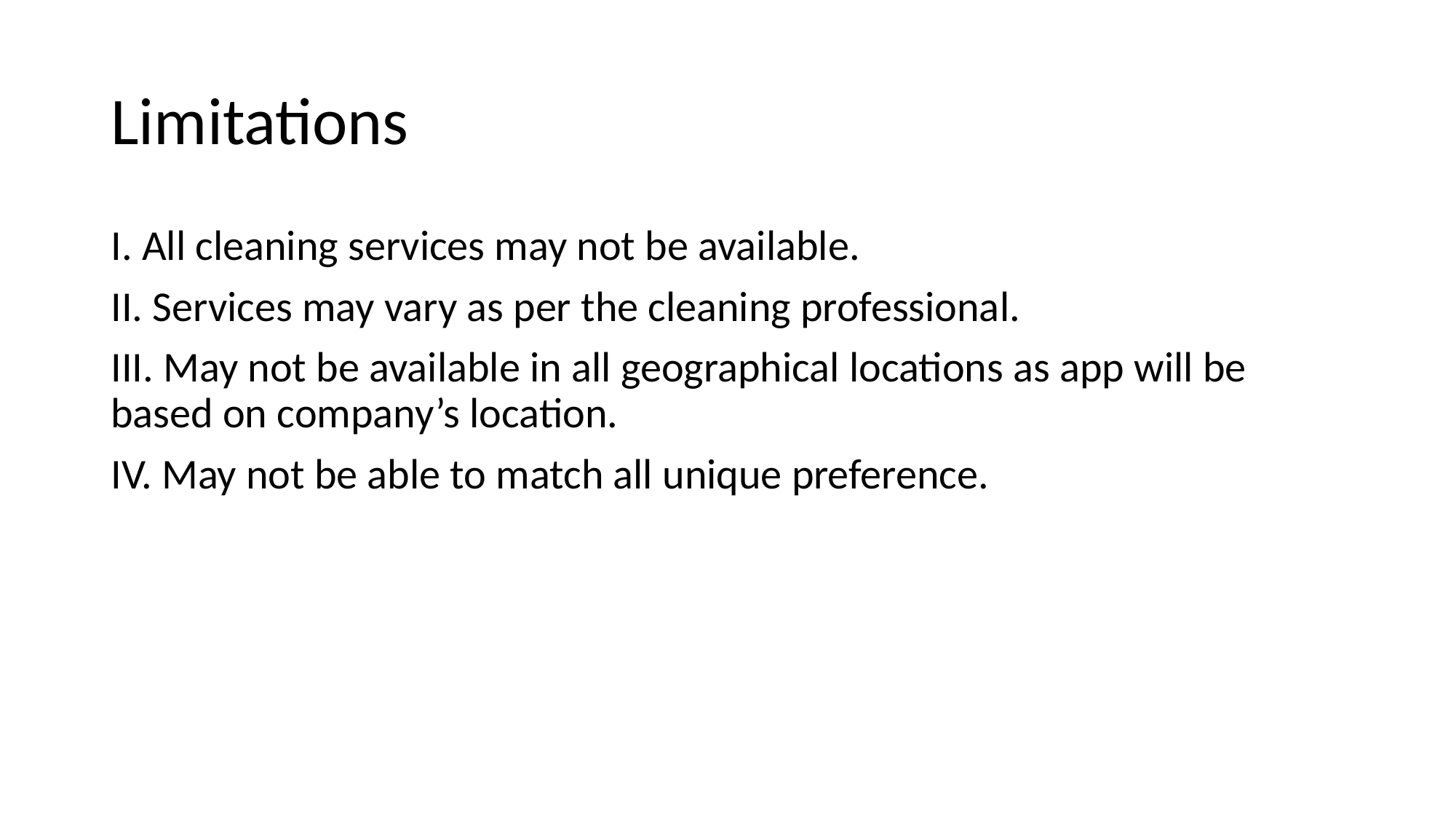

# Limitations
I. All cleaning services may not be available.
II. Services may vary as per the cleaning professional.
III. May not be available in all geographical locations as app will be based on company’s location.
IV. May not be able to match all unique preference.